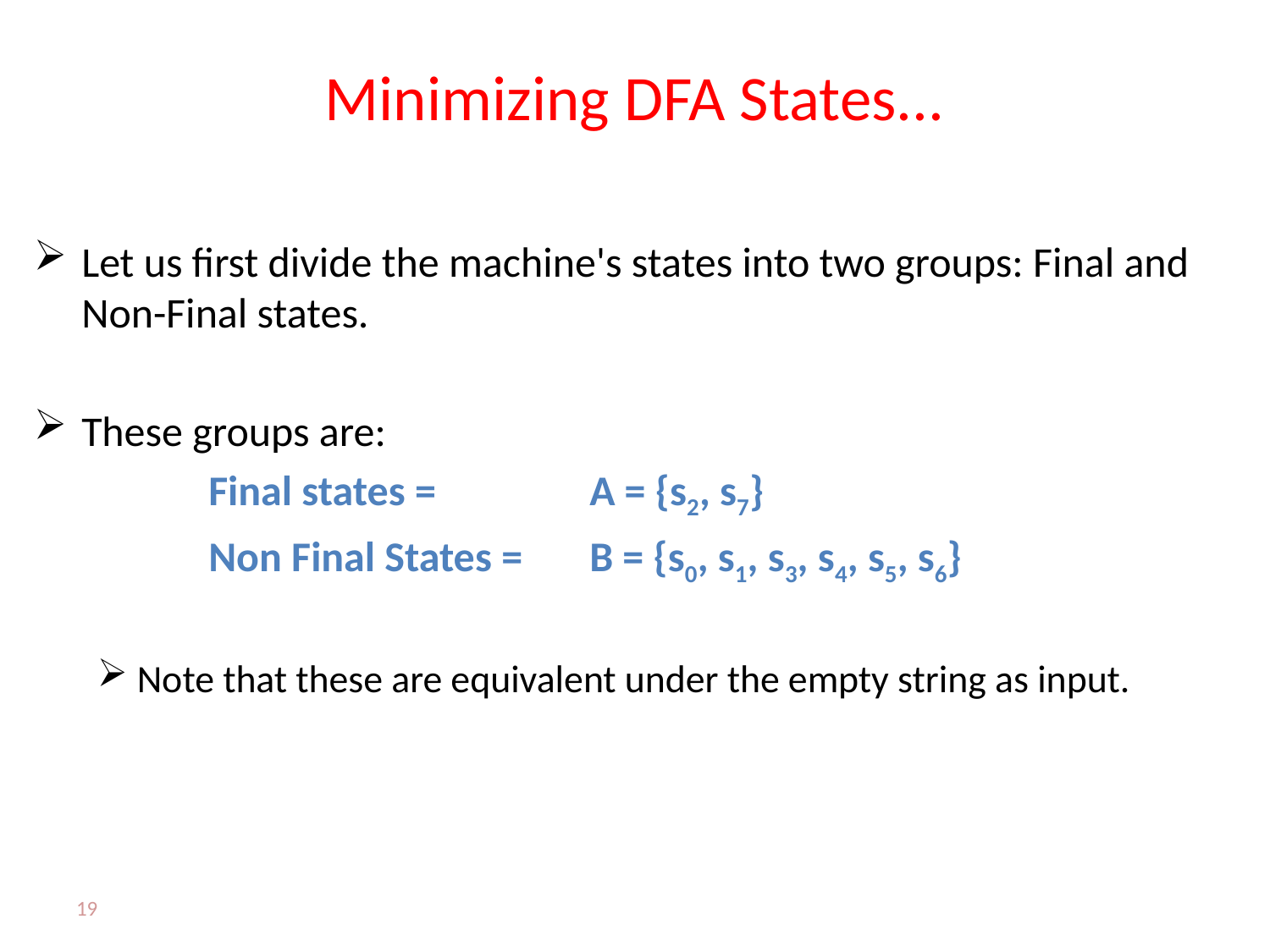

# Minimizing DFA States...

Let us first divide the machine's states into two groups: Final and Non-Final states.

These groups are:
		Final states = 		A = {s2, s7}
		Non Final States = 	B = {s0, s1, s3, s4, s5, s6}

Note that these are equivalent under the empty string as input.
19